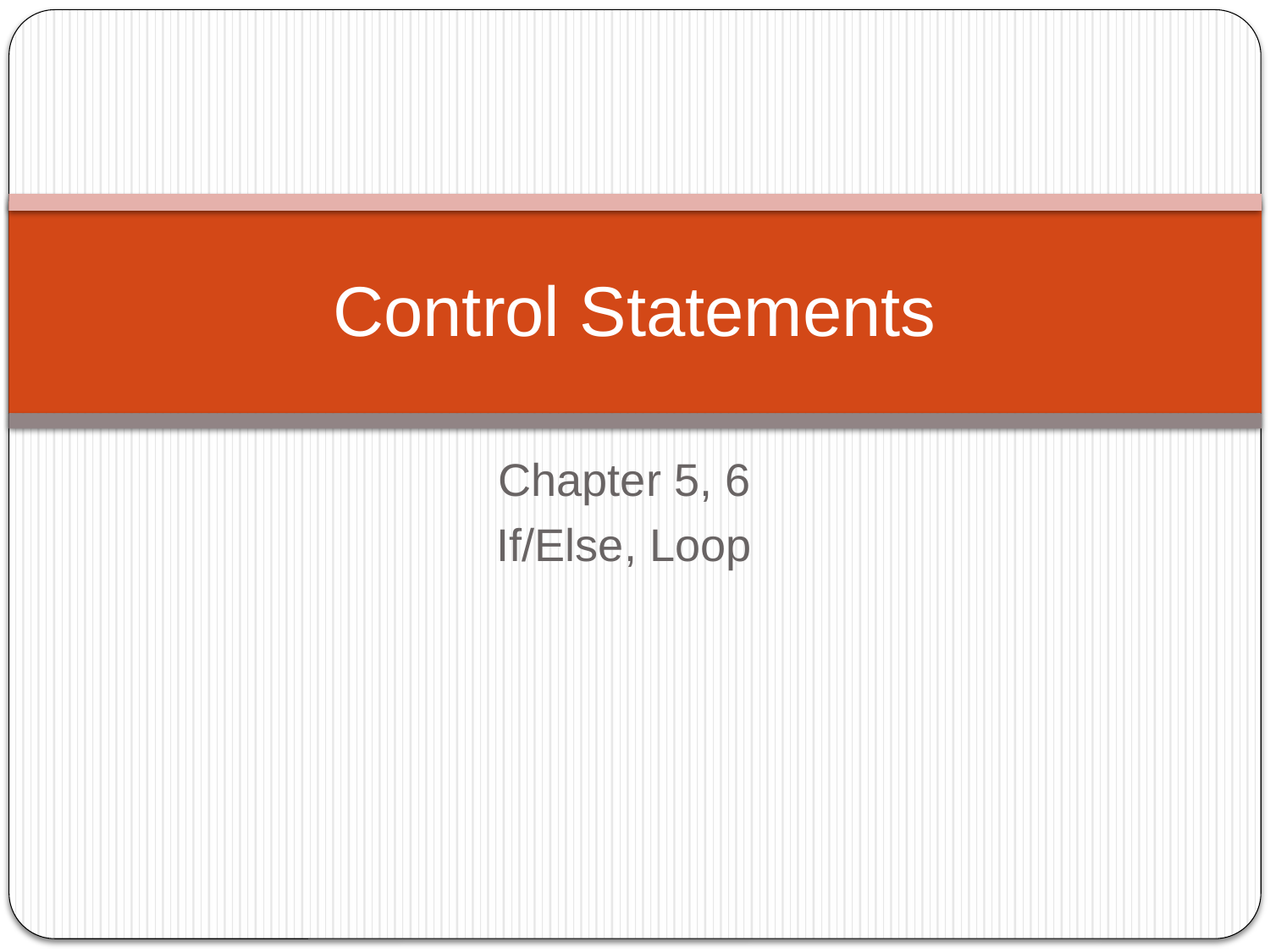

# Control Statements
Chapter 5, 6
If/Else, Loop